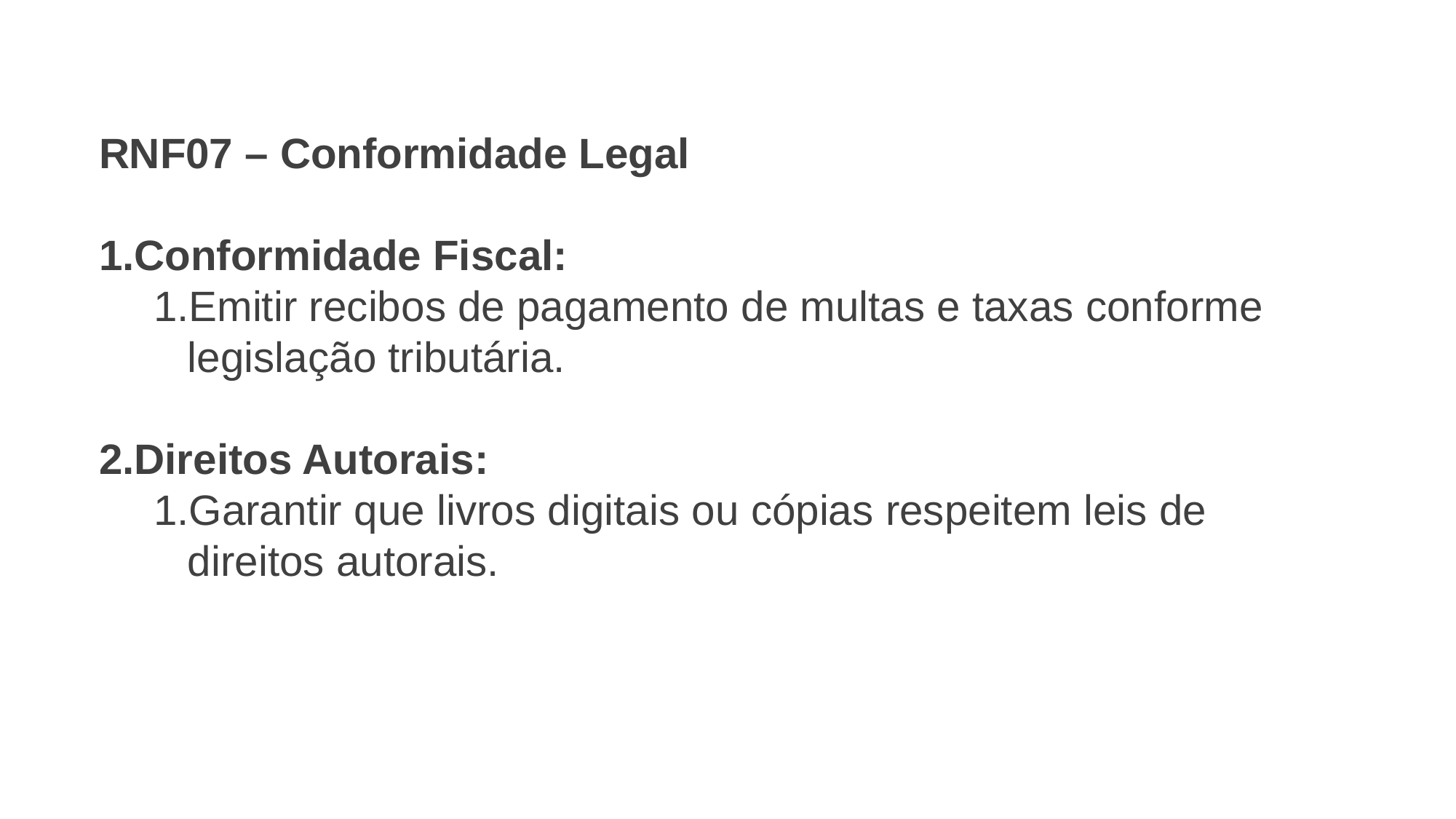

RNF07 – Conformidade Legal

Conformidade Fiscal:
Emitir recibos de pagamento de multas e taxas conforme legislação tributária.

Direitos Autorais:
Garantir que livros digitais ou cópias respeitem leis de direitos autorais.